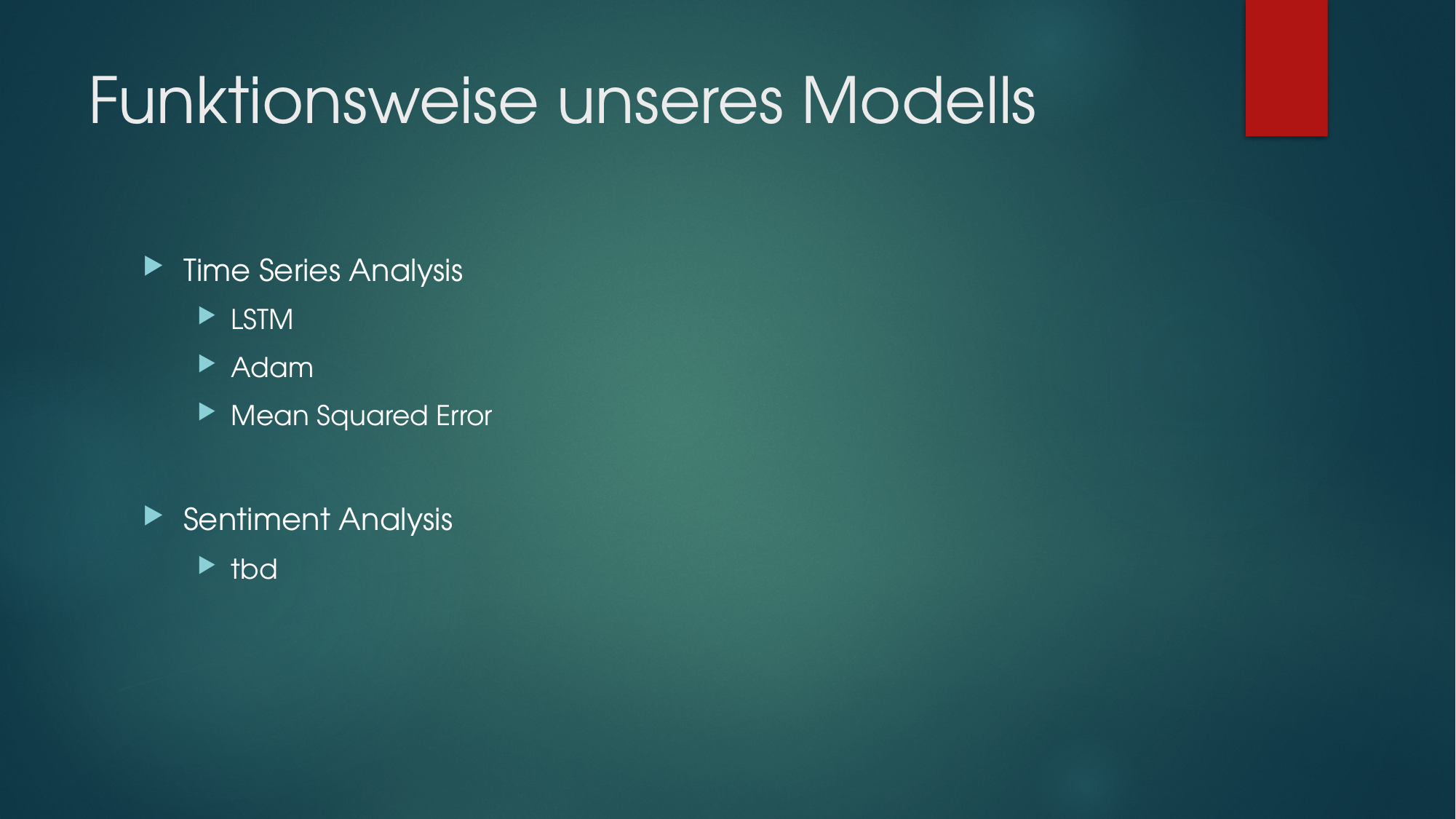

# Funktionsweise unseres Modells
Time Series Analysis
LSTM
Adam
Mean Squared Error

Sentiment Analysis
tbd